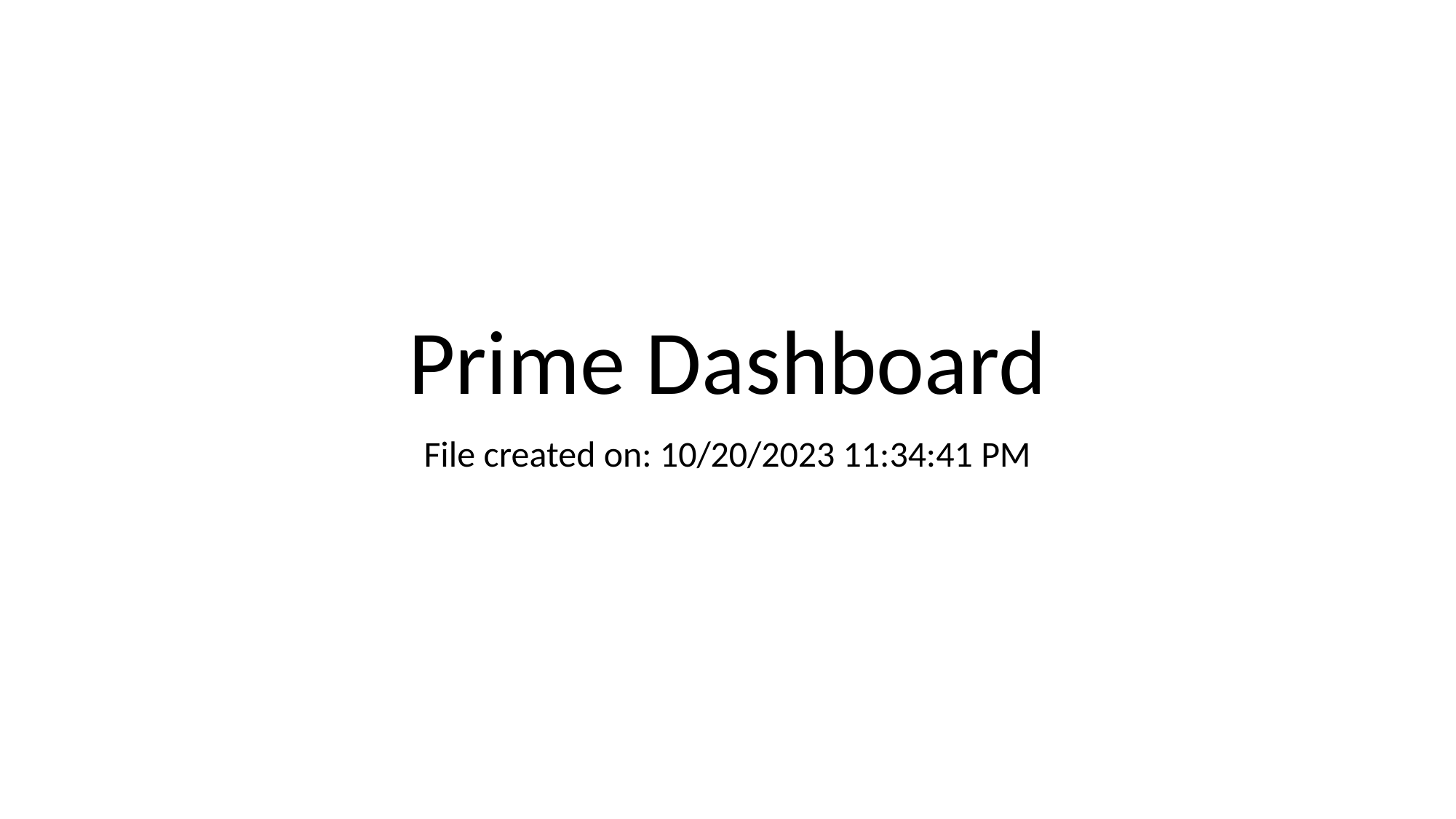

# Prime Dashboard
File created on: 10/20/2023 11:34:41 PM